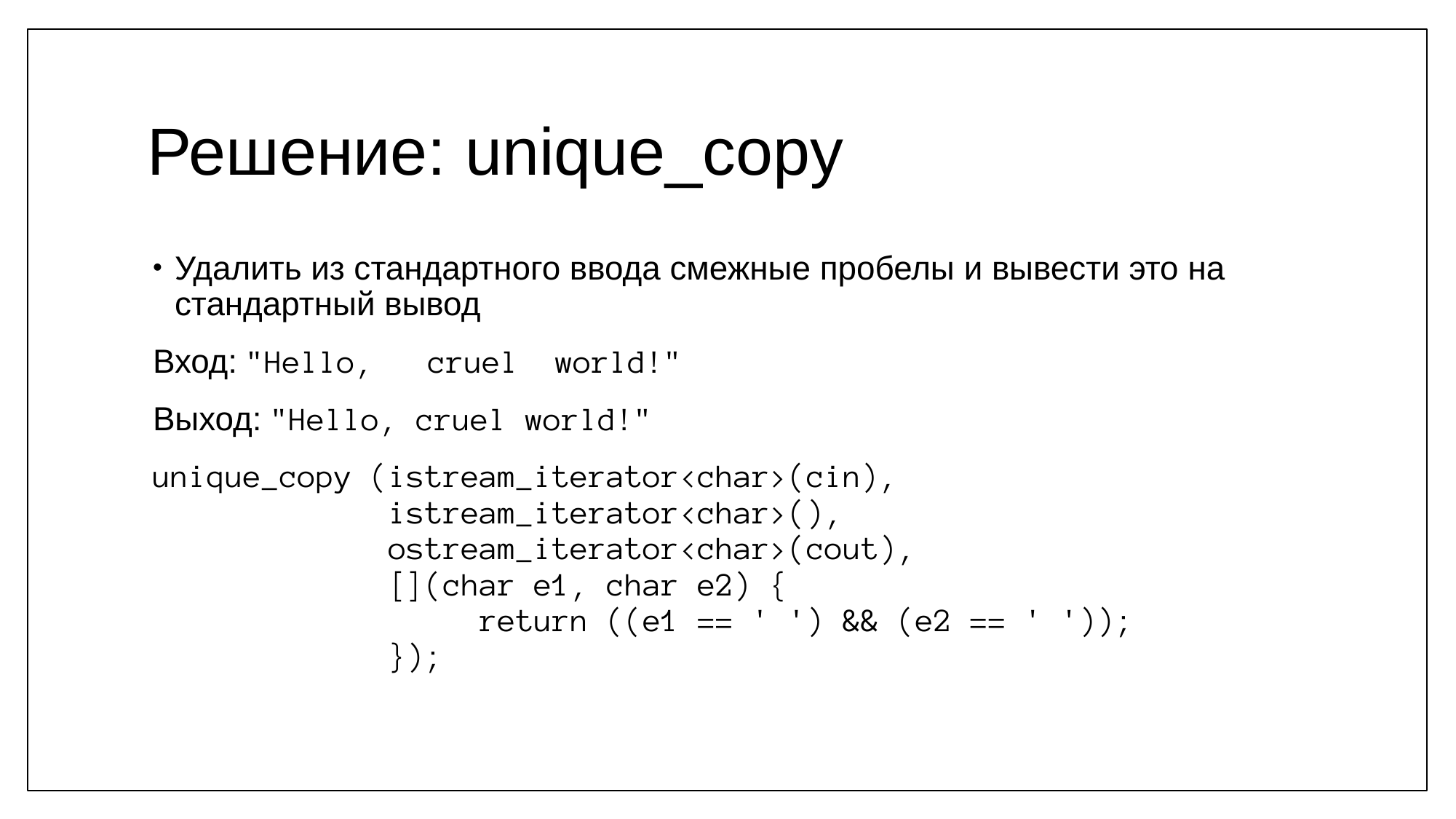

# Решение: unique_copy
Удалить из стандартного ввода смежные пробелы и вывести это на стандартный вывод
Вход: "Hello,   cruel  world!"
Выход: "Hello, сruel world!"
unique_copy (istream_iterator<char>(cin),
             istream_iterator<char>(),
             ostream_iterator<char>(cout),
             [](char e1, char e2) {
                  return ((e1 == ' ') && (e2 == ' '));
             });